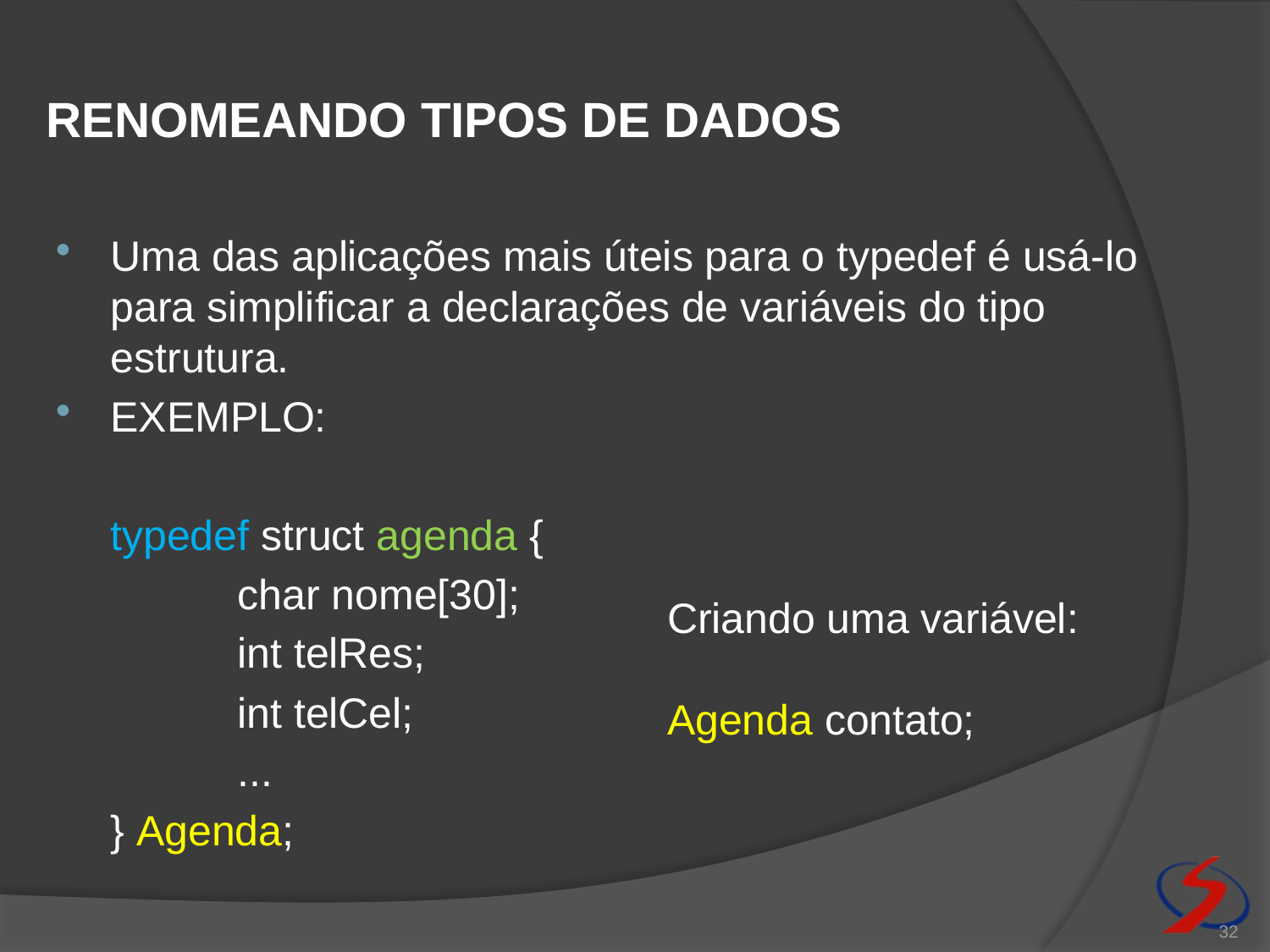

# Renomeando tipos de dados
Uma das aplicações mais úteis para o typedef é usá-lo para simplificar a declarações de variáveis do tipo estrutura.
EXEMPLO:

	typedef struct agenda {
		char nome[30];
		int telRes;
		int telCel;
		...
	} Agenda;
Criando uma variável:

Agenda contato;
32